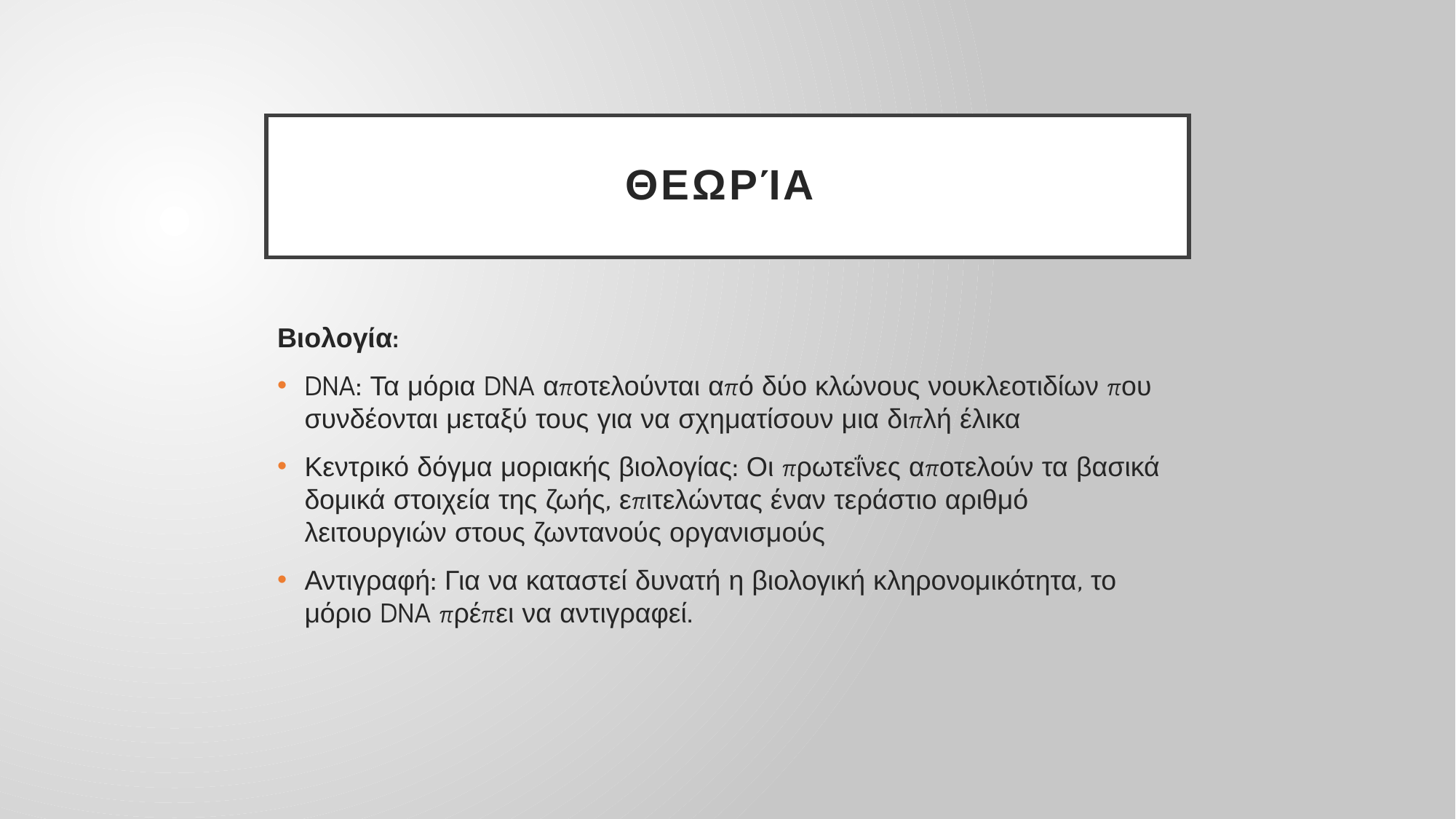

# Θεωρία
Βιολογία:
DNA: Τα μόρια DNA αποτελούνται από δύο κλώνους νουκλεοτιδίων που συνδέονται μεταξύ τους για να σχηματίσουν μια διπλή έλικα
Κεντρικό δόγμα μοριακής βιολογίας: Οι πρωτεΐνες αποτελούν τα βασικά δομικά στοιχεία της ζωής, επιτελώντας έναν τεράστιο αριθμό λειτουργιών στους ζωντανούς οργανισμούς
Αντιγραφή: Για να καταστεί δυνατή η βιολογική κληρονομικότητα, το μόριο DNA πρέπει να αντιγραφεί.